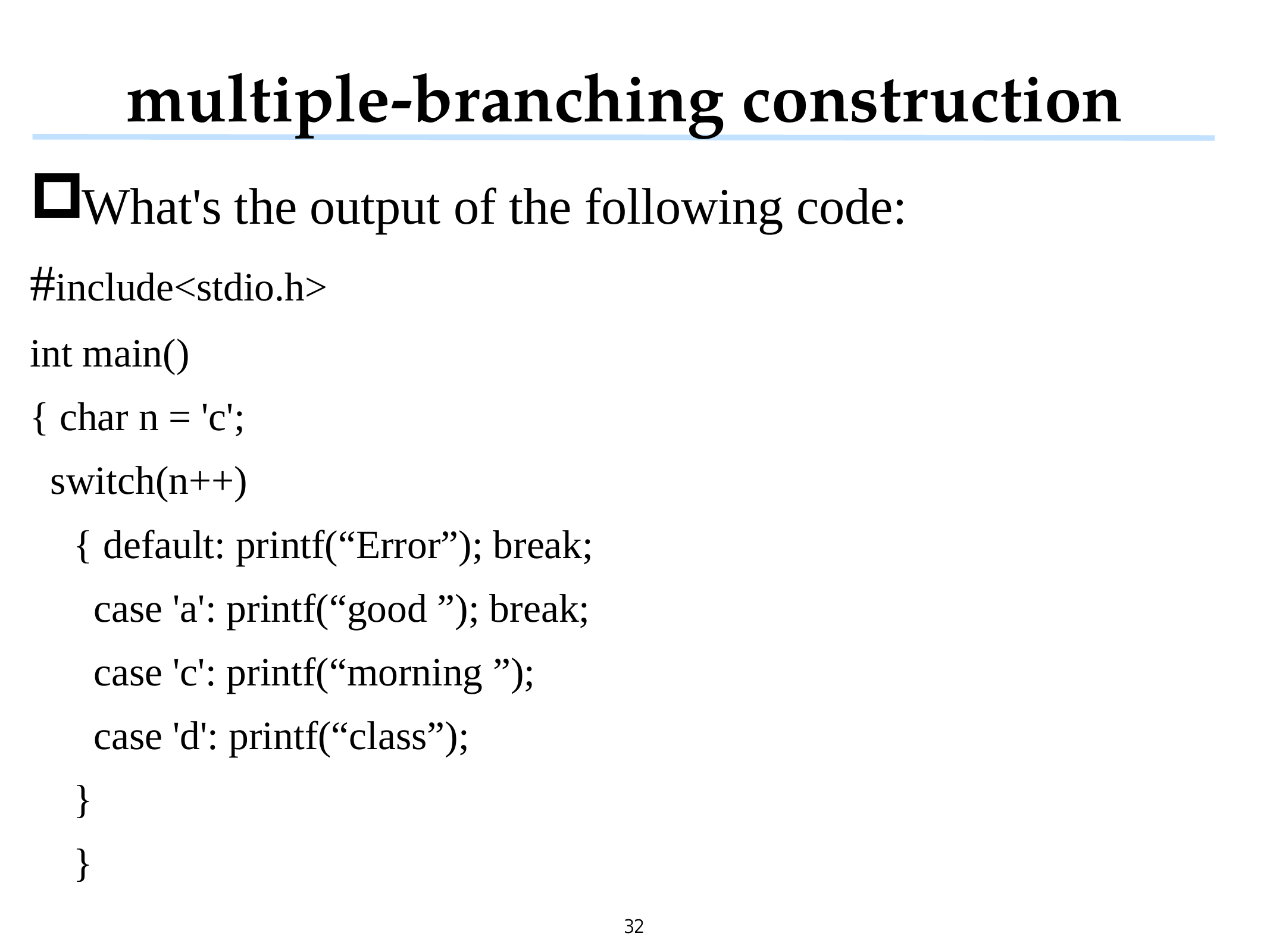

# multiple-branching construction
What's the output of the following code:
#include<stdio.h>
int main()
{ char n = 'c';
  switch(n++)
{ default: printf(“Error”); break;
  case 'a': printf(“good ”); break;
  case 'c': printf(“morning ”);
  case 'd': printf(“class”);
}
}
32